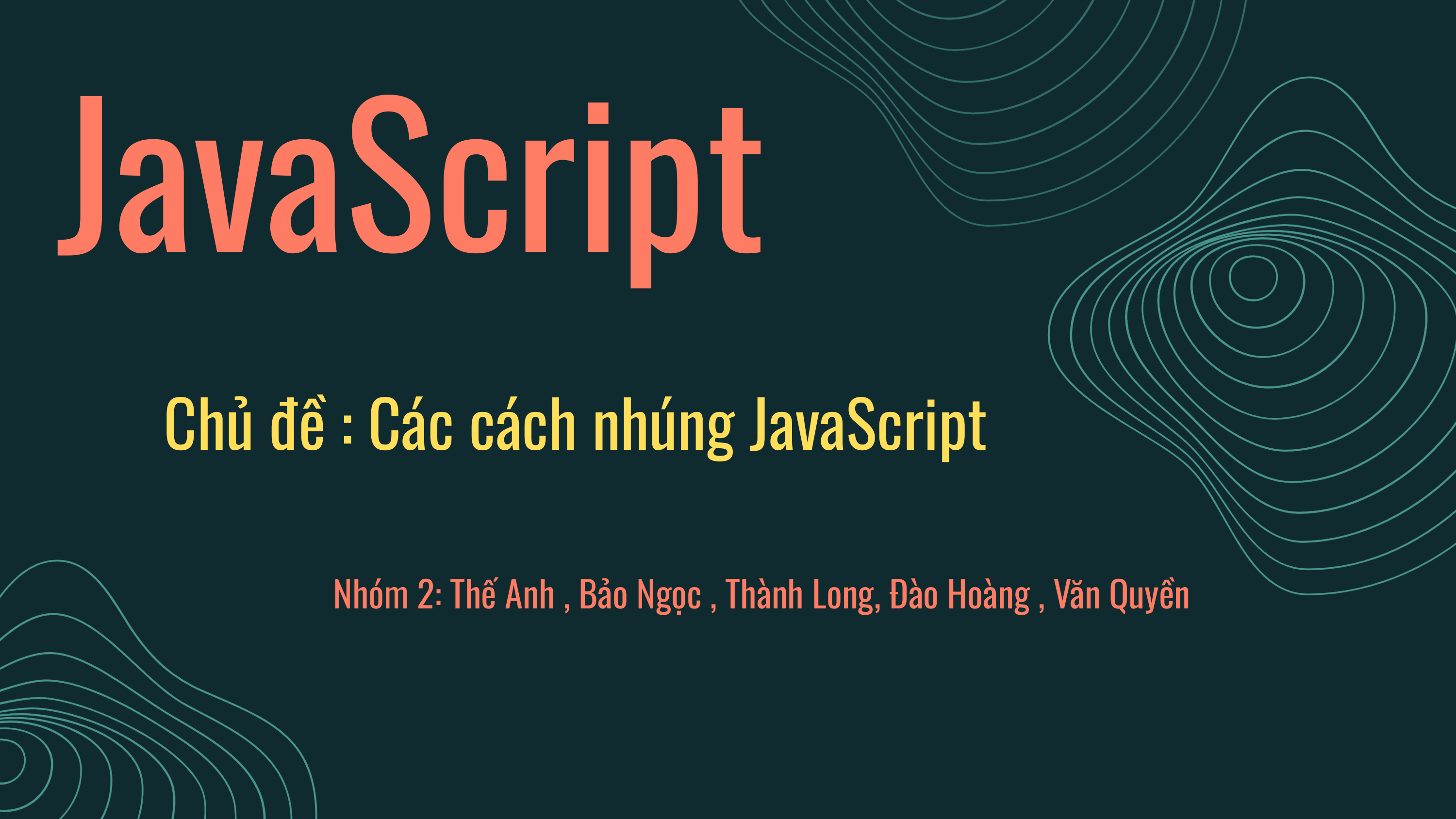

JavaScript

Chủ đề : Các cách nhúng JavaScript

Nhóm 2: Thế Anh , Bảo Ngọc , Thành Long, Đào Hoàng , Văn Quyền